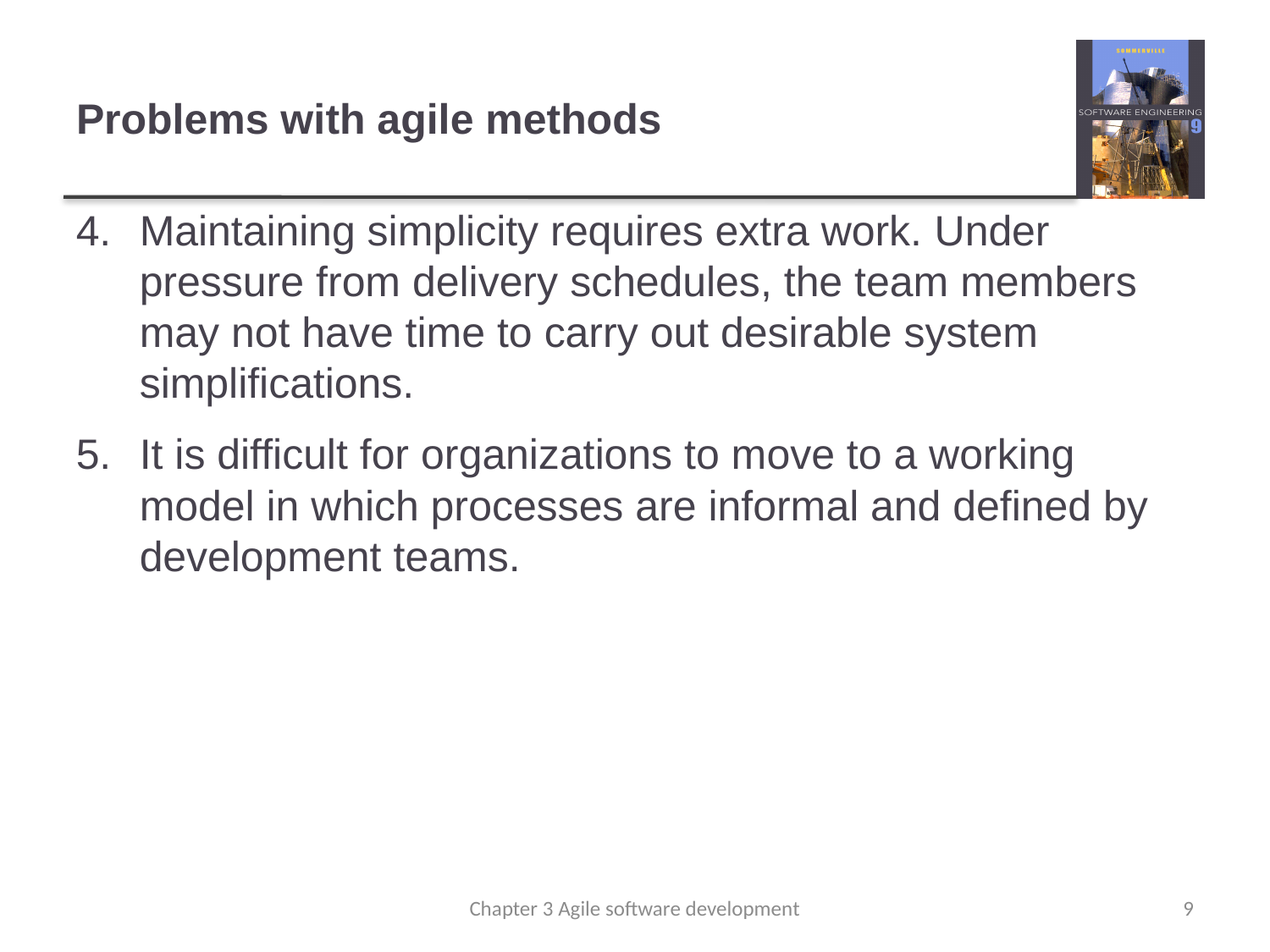

# Problems with agile methods
Maintaining simplicity requires extra work. Under pressure from delivery schedules, the team members may not have time to carry out desirable system simplifications.
It is difficult for organizations to move to a working model in which processes are informal and defined by development teams.
Chapter 3 Agile software development
9